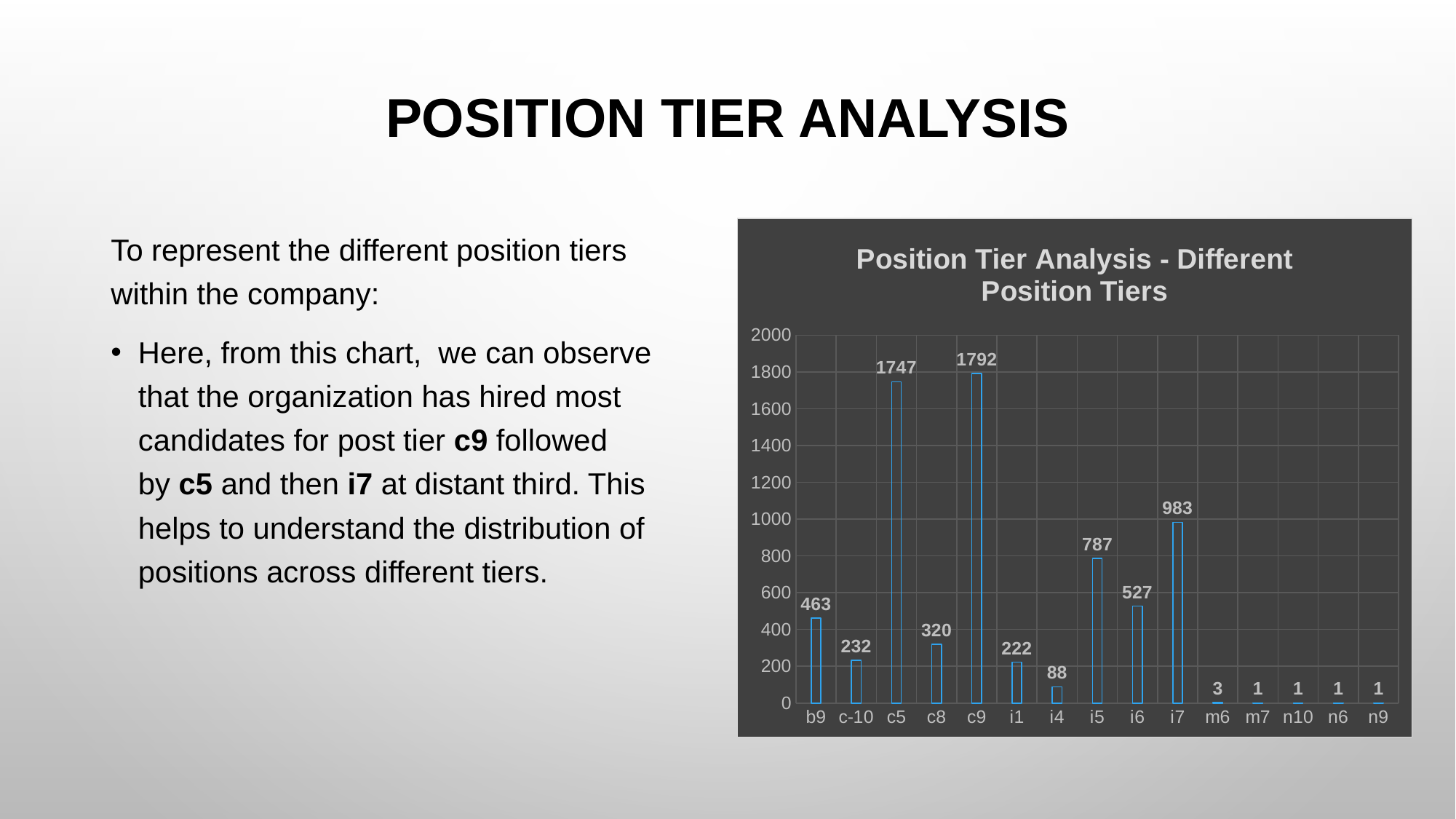

# Position Tier Analysis
To represent the different position tiers within the company:
Here, from this chart,  we can observe that the organization has hired most candidates for post tier c9 followed by c5 and then i7 at distant third. This helps to understand the distribution of positions across different tiers.

### Chart: Position Tier Analysis - Different Position Tiers

| Category | Total |
|---|---|
| b9 | 463.0 |
| c-10 | 232.0 |
| c5 | 1747.0 |
| c8 | 320.0 |
| c9 | 1792.0 |
| i1 | 222.0 |
| i4 | 88.0 |
| i5 | 787.0 |
| i6 | 527.0 |
| i7 | 983.0 |
| m6 | 3.0 |
| m7 | 1.0 |
| n10 | 1.0 |
| n6 | 1.0 |
| n9 | 1.0 |